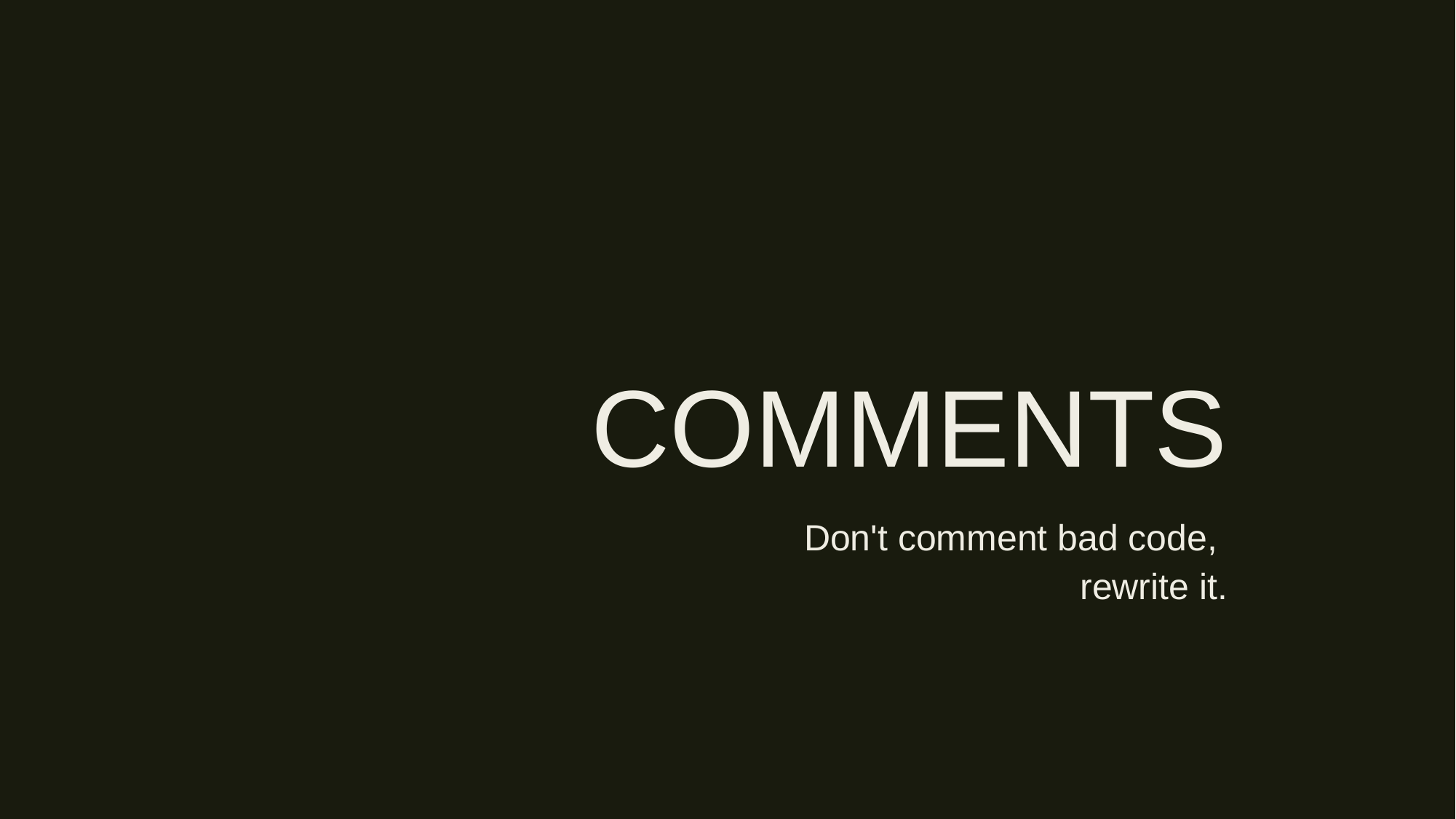

Comments
Don't comment bad code,
rewrite it.